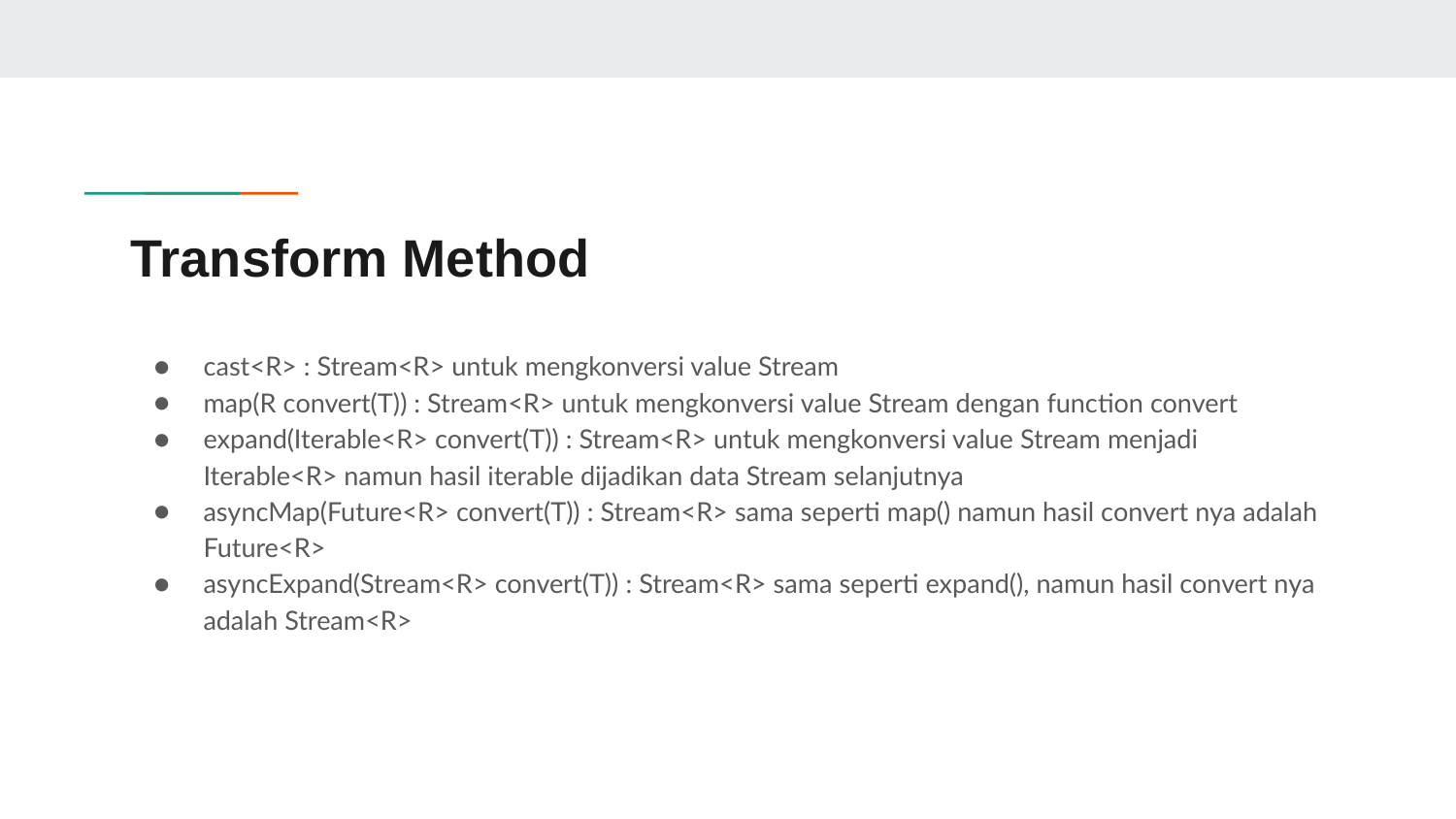

# Transform Method
cast<R> : Stream<R> untuk mengkonversi value Stream
map(R convert(T)) : Stream<R> untuk mengkonversi value Stream dengan function convert
expand(Iterable<R> convert(T)) : Stream<R> untuk mengkonversi value Stream menjadi Iterable<R> namun hasil iterable dijadikan data Stream selanjutnya
asyncMap(Future<R> convert(T)) : Stream<R> sama seperti map() namun hasil convert nya adalah Future<R>
asyncExpand(Stream<R> convert(T)) : Stream<R> sama seperti expand(), namun hasil convert nya adalah Stream<R>